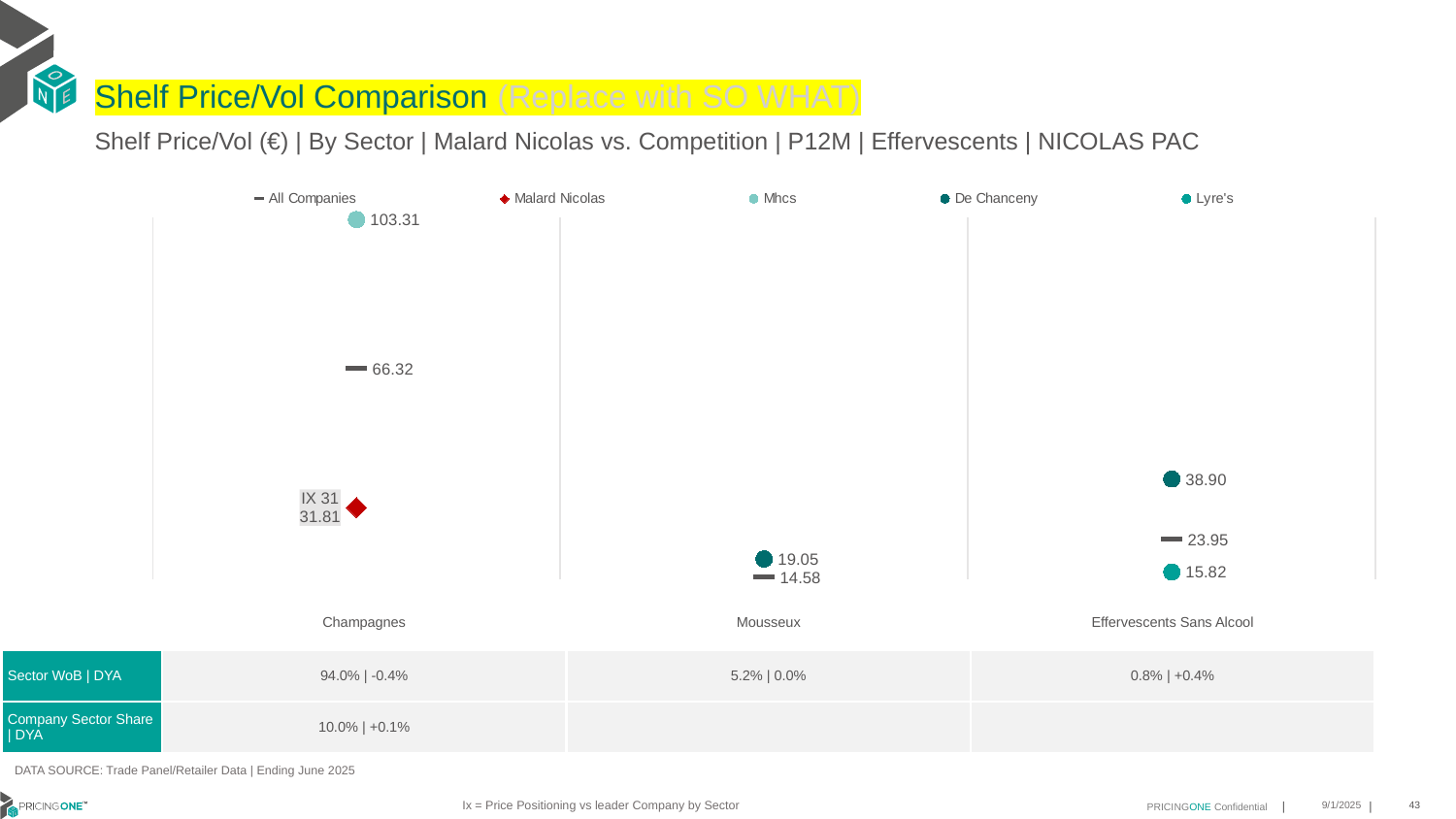

# Shelf Price/Vol Comparison (Replace with SO WHAT)
Shelf Price/Vol (€) | By Sector | Malard Nicolas vs. Competition | P12M | Effervescents | NICOLAS PAC

### Chart

| Category | All Companies | Malard Nicolas | Mhcs | De Chanceny | Lyre's |
|---|---|---|---|---|---|
| IX 31 | 66.32 | 31.81 | 103.31 | None | None |
| None | 14.58 | None | None | 19.05 | None |
| None | 23.95 | None | None | 38.9 | 15.82 |
|  | Champagnes | Mousseux | Effervescents Sans Alcool |
| --- | --- | --- | --- |
| Sector WoB | DYA | 94.0% | -0.4% | 5.2% | 0.0% | 0.8% | +0.4% |
| Company Sector Share | DYA | 10.0% | +0.1% |  |  |
DATA SOURCE: Trade Panel/Retailer Data | Ending June 2025
Ix = Price Positioning vs leader Company by Sector
9/1/2025
43